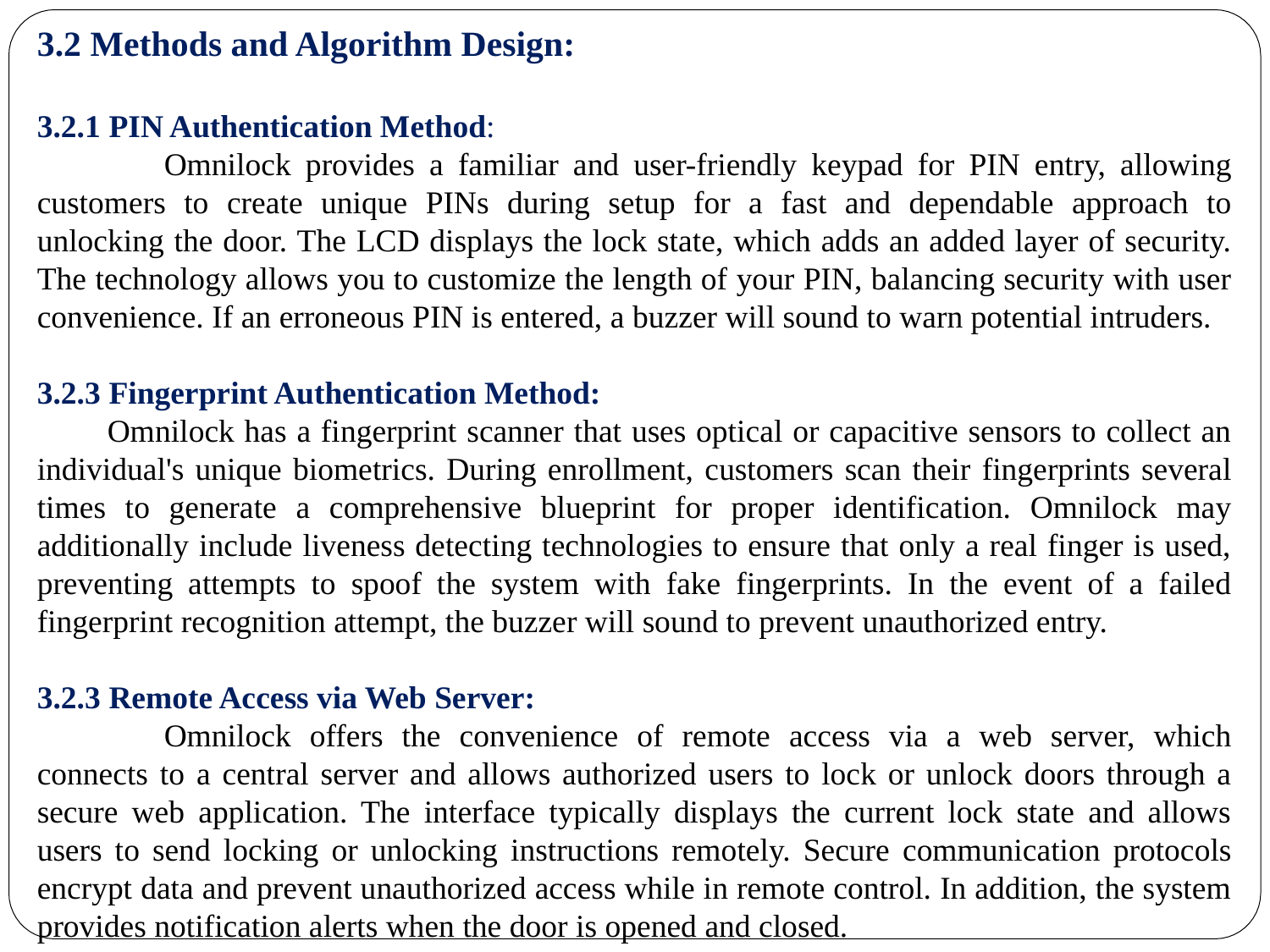

3.2 Methods and Algorithm Design:

3.2.1 PIN Authentication Method:
	Omnilock provides a familiar and user-friendly keypad for PIN entry, allowing customers to create unique PINs during setup for a fast and dependable approach to unlocking the door. The LCD displays the lock state, which adds an added layer of security. The technology allows you to customize the length of your PIN, balancing security with user convenience. If an erroneous PIN is entered, a buzzer will sound to warn potential intruders.

3.2.3 Fingerprint Authentication Method:
       Omnilock has a fingerprint scanner that uses optical or capacitive sensors to collect an individual's unique biometrics. During enrollment, customers scan their fingerprints several times to generate a comprehensive blueprint for proper identification. Omnilock may additionally include liveness detecting technologies to ensure that only a real finger is used, preventing attempts to spoof the system with fake fingerprints. In the event of a failed fingerprint recognition attempt, the buzzer will sound to prevent unauthorized entry.

3.2.3 Remote Access via Web Server:
	Omnilock offers the convenience of remote access via a web server, which connects to a central server and allows authorized users to lock or unlock doors through a secure web application. The interface typically displays the current lock state and allows users to send locking or unlocking instructions remotely. Secure communication protocols encrypt data and prevent unauthorized access while in remote control. In addition, the system provides notification alerts when the door is opened and closed.